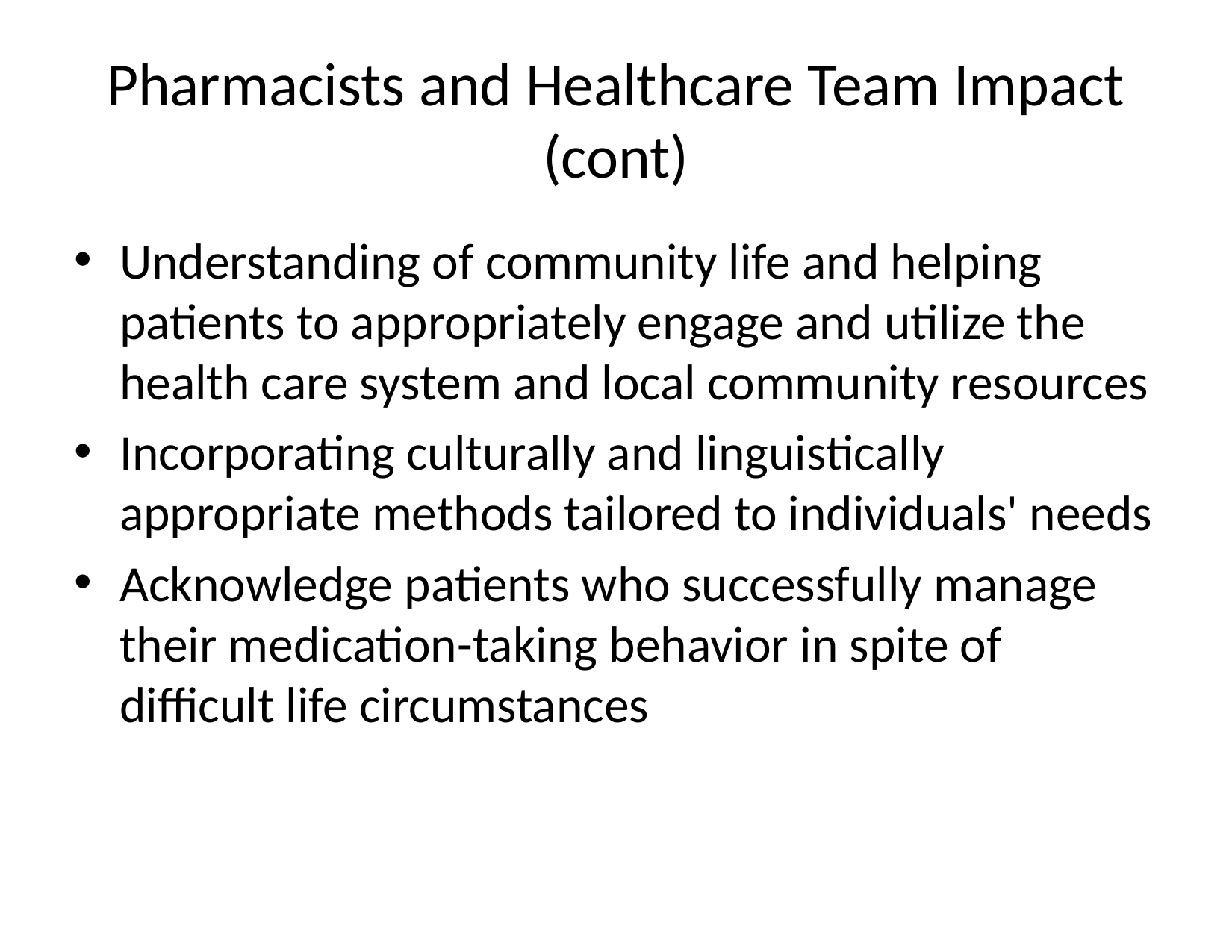

# Pharmacists and Healthcare Team Impact (cont)
Understanding of community life and helping patients to appropriately engage and utilize the health care system and local community resources
Incorporating culturally and linguistically appropriate methods tailored to individuals' needs
Acknowledge patients who successfully manage their medication-taking behavior in spite of difficult life circumstances